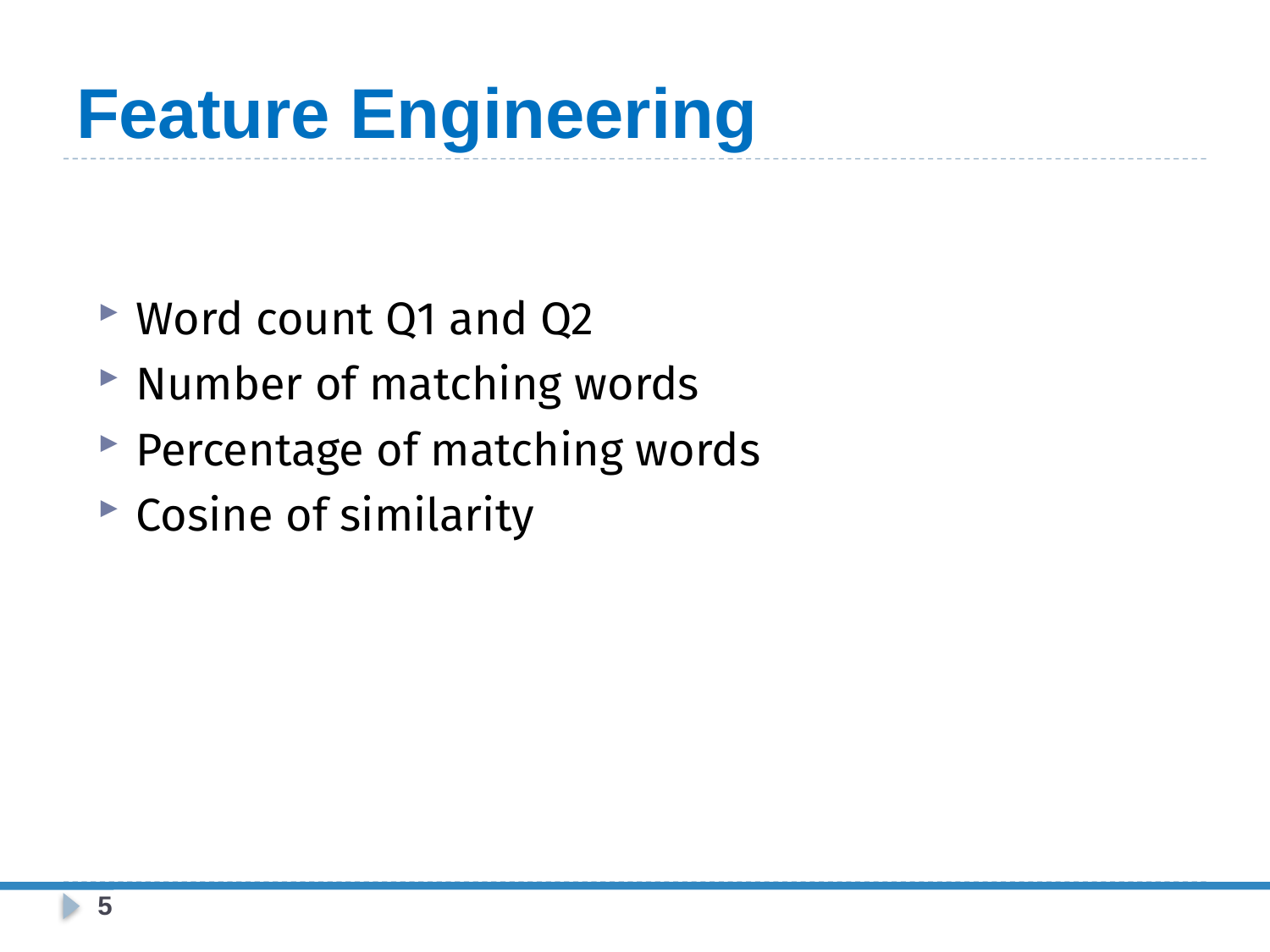

# Feature Engineering
Word count Q1 and Q2
Number of matching words
Percentage of matching words
Cosine of similarity
5